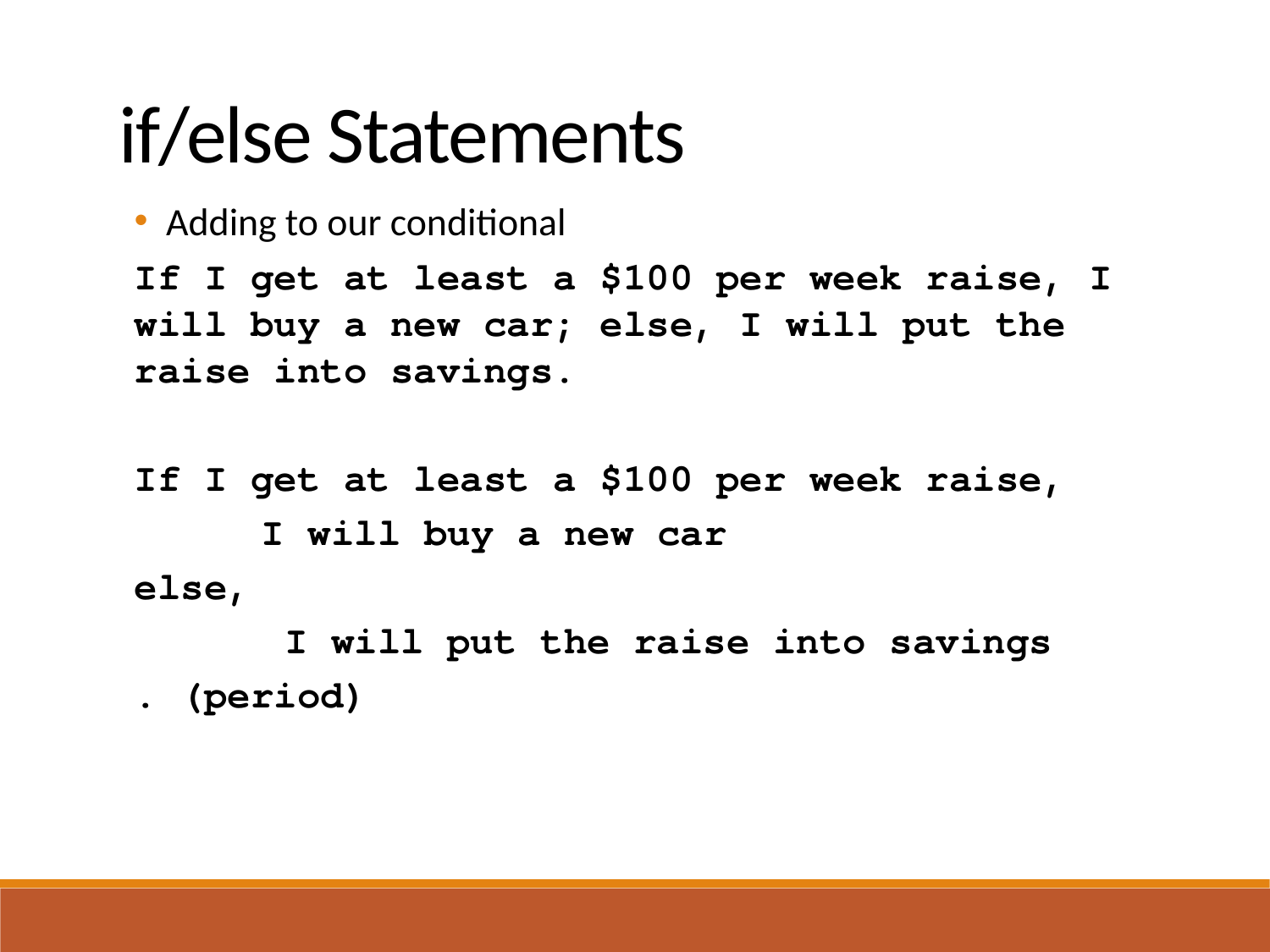

if/else Statements
Adding to our conditional
If I get at least a $100 per week raise, I will buy a new car; else, I will put the raise into savings.

If I get at least a $100 per week raise,
	I will buy a new car
else,
	 I will put the raise into savings
. (period)